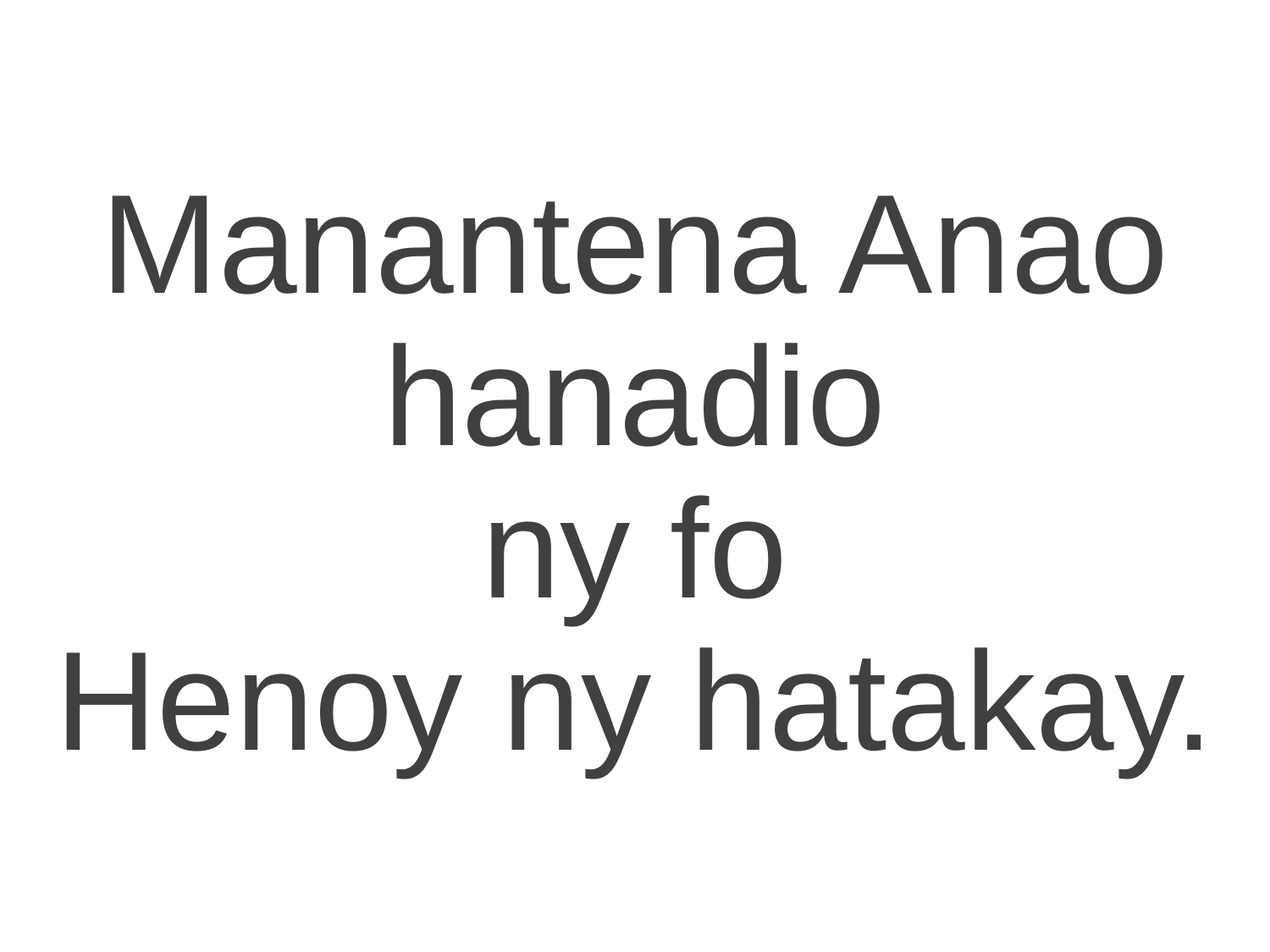

Manantena Anao hanadio
ny fo
Henoy ny hatakay.